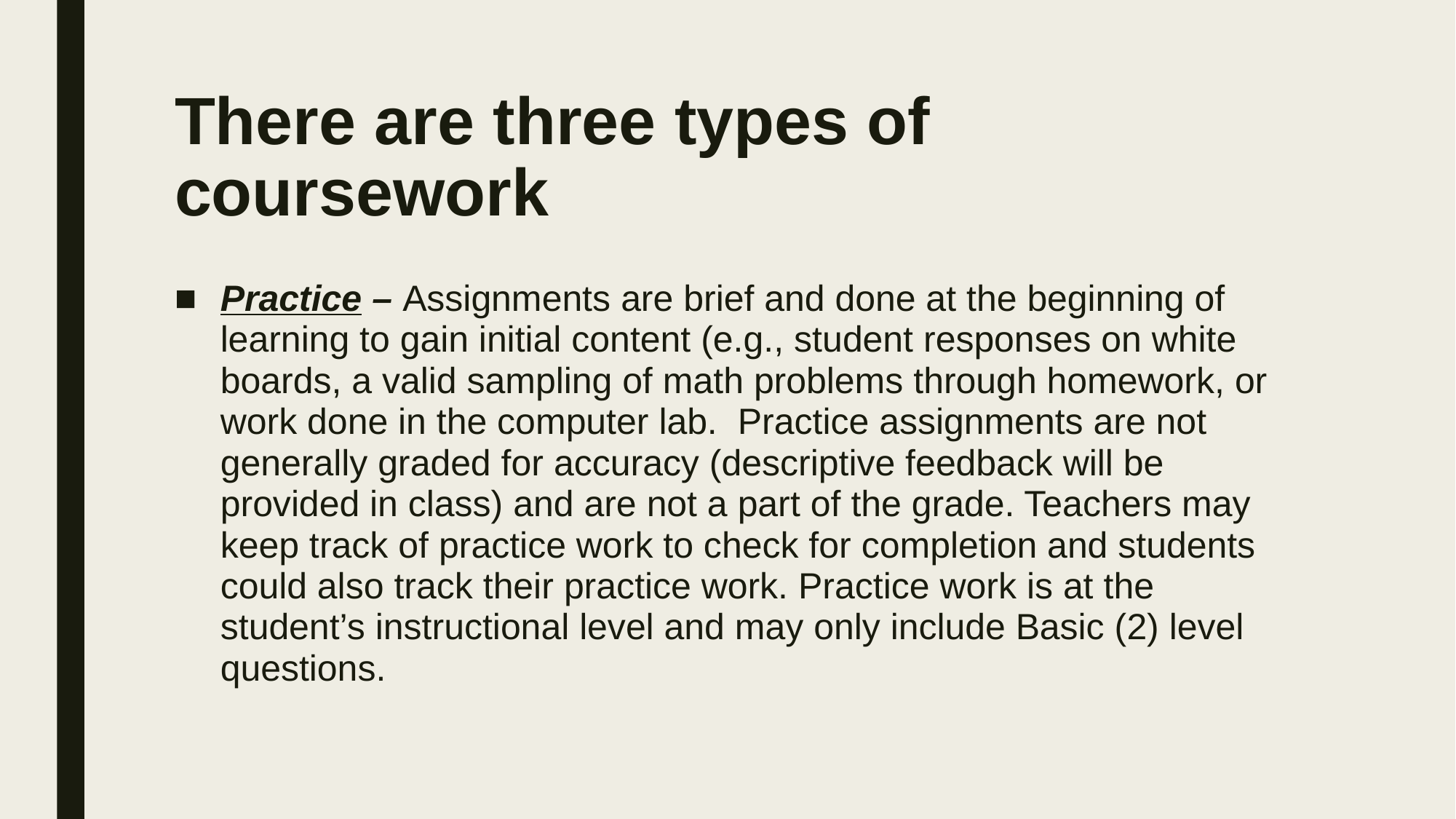

# There are three types of coursework
Practice – Assignments are brief and done at the beginning of learning to gain initial content (e.g., student responses on white boards, a valid sampling of math problems through homework, or work done in the computer lab.  Practice assignments are not generally graded for accuracy (descriptive feedback will be provided in class) and are not a part of the grade. Teachers may keep track of practice work to check for completion and students could also track their practice work. Practice work is at the student’s instructional level and may only include Basic (2) level questions.